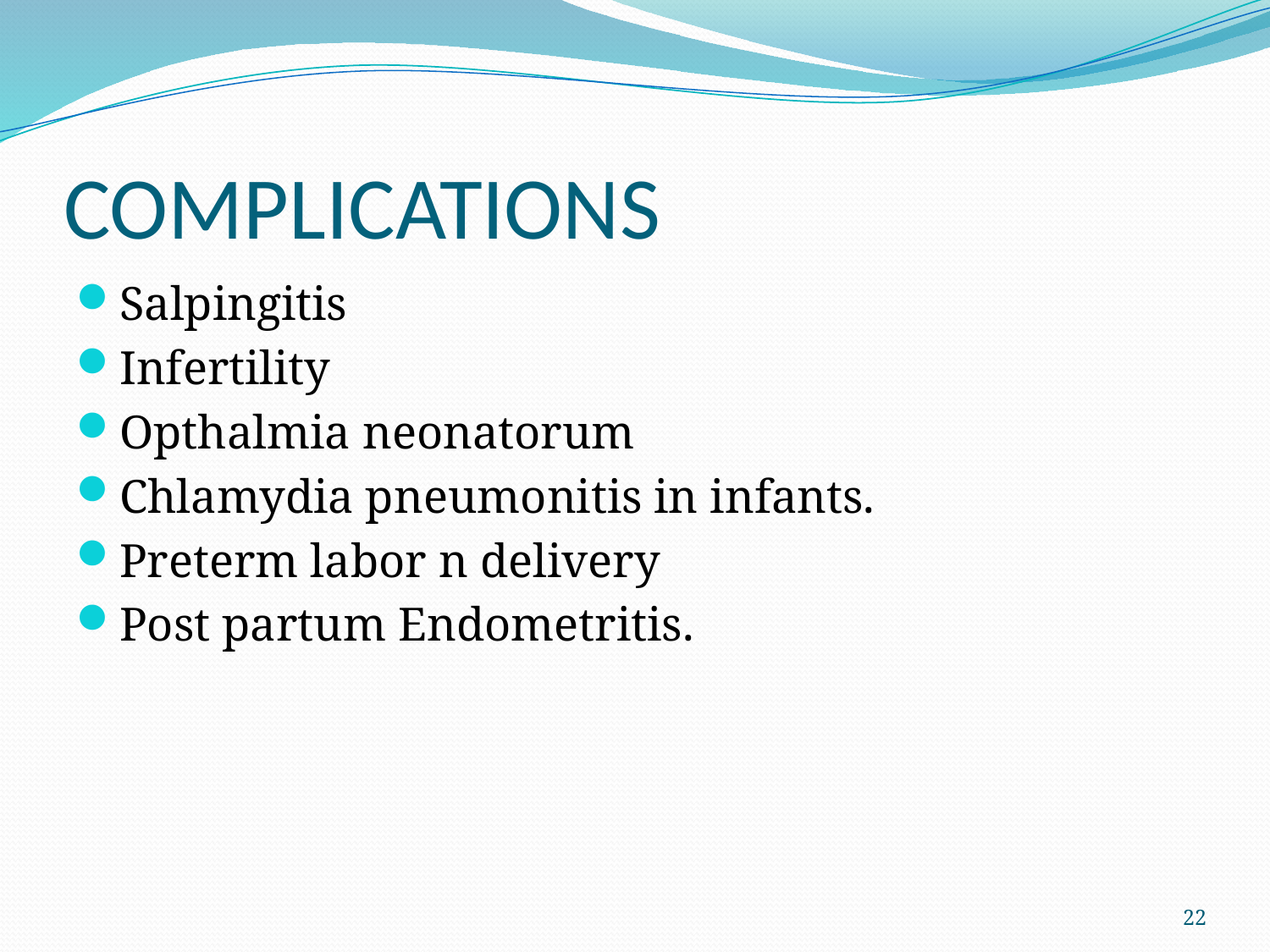

# COMPLICATIONS
Salpingitis
Infertility
Opthalmia neonatorum
Chlamydia pneumonitis in infants.
Preterm labor n delivery
Post partum Endometritis.
22